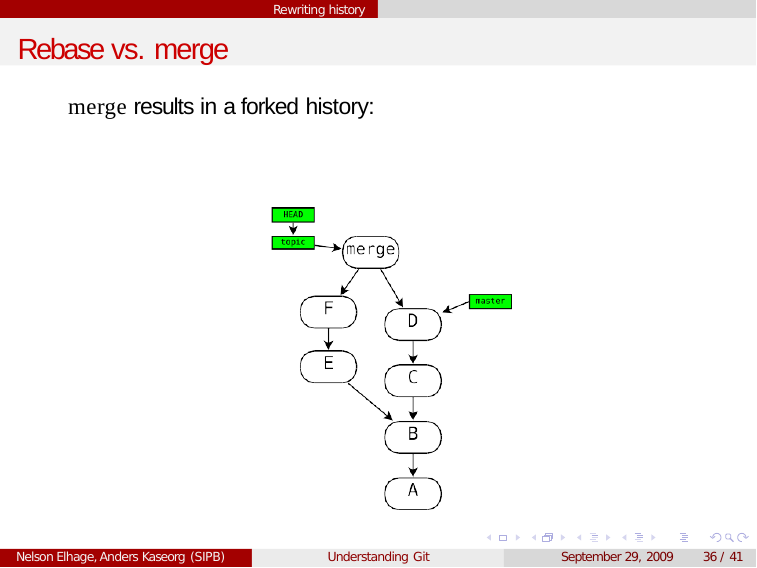

Rewriting history

Rebase vs. merge
merge results in a forked history:

Nelson Elhage, Anders Kaseorg (SIPB)
Understanding Git
September 29, 2009
36 / 41